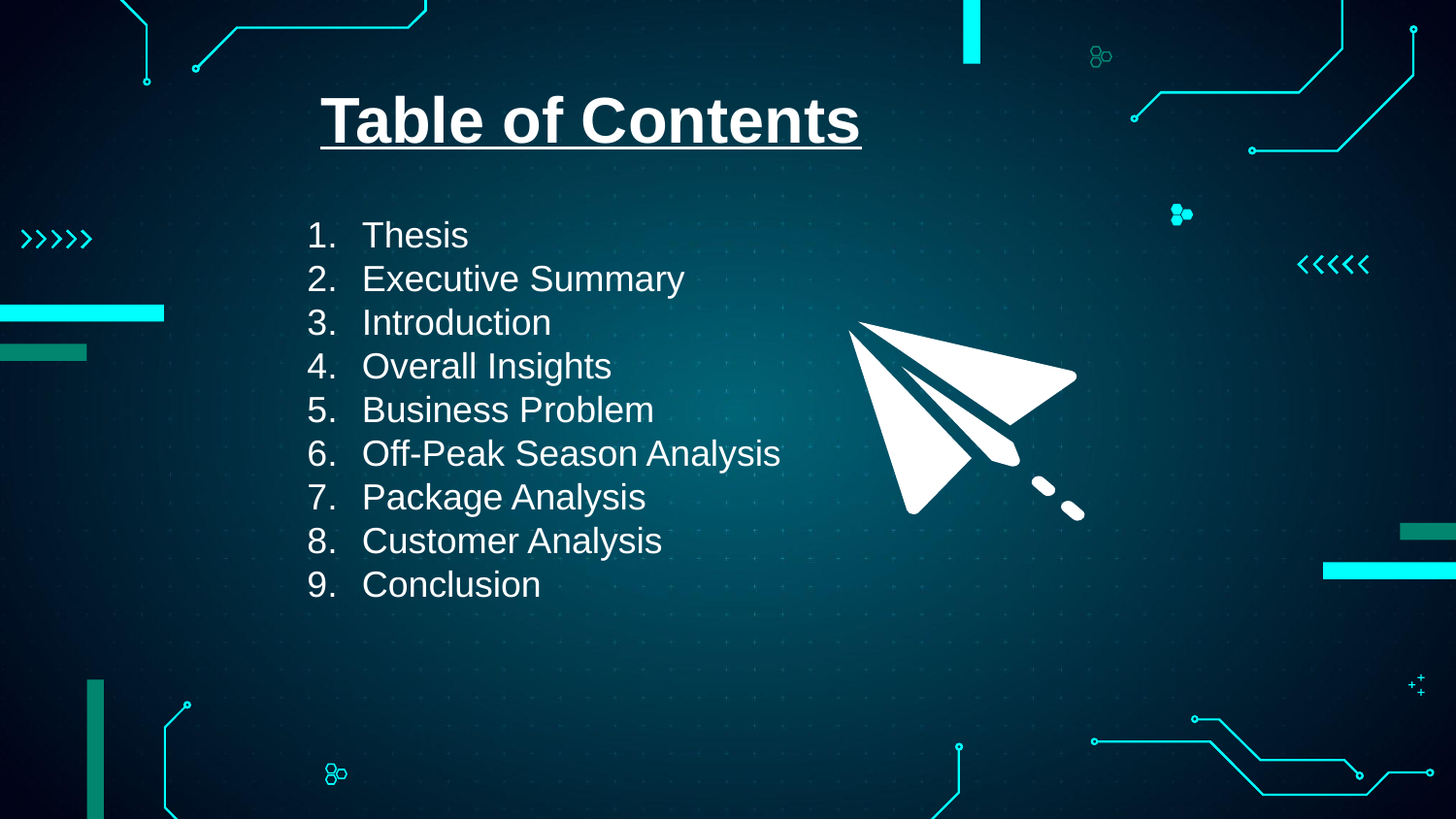

# Table of Contents
Thesis
Executive Summary
Introduction
Overall Insights
Business Problem
Off-Peak Season Analysis
Package Analysis
Customer Analysis
Conclusion